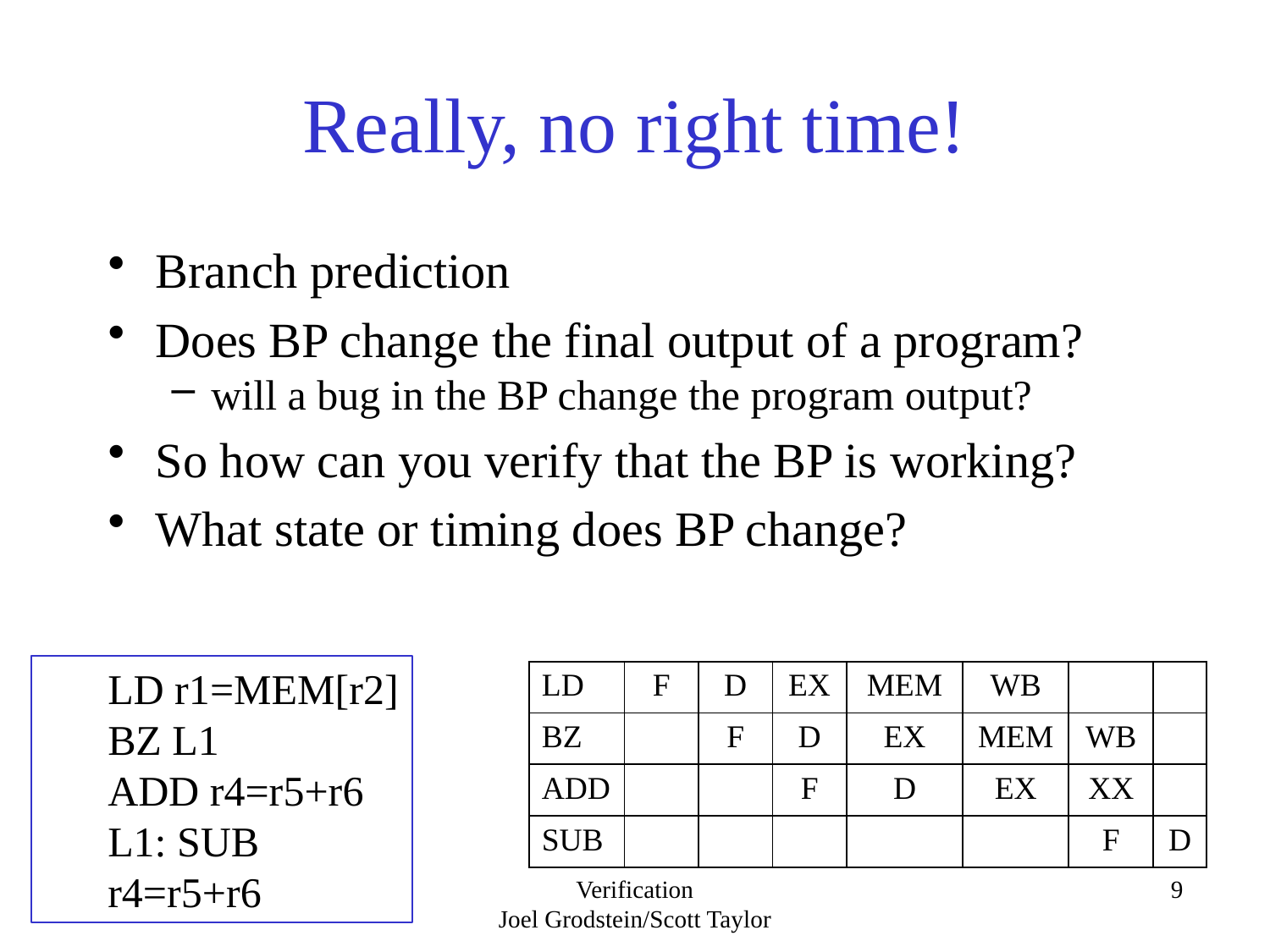

# Really, no right time!
Branch prediction
Does BP change the final output of a program?
will a bug in the BP change the program output?
So how can you verify that the BP is working?
What state or timing does BP change?

LD r1=MEM[r2]
BZ L1
ADD r4=r5+r6
L1: SUB r4=r5+r6
| LD | F | D | EX | MEM | WB |  |  |
| --- | --- | --- | --- | --- | --- | --- | --- |
| BZ |  | F | D | EX | MEM | WB |  |
| ADD |  |  | F | D | EX | XX |  |
| SUB |  |  |  |  |  | F | D |
Verification
Joel Grodstein/Scott Taylor